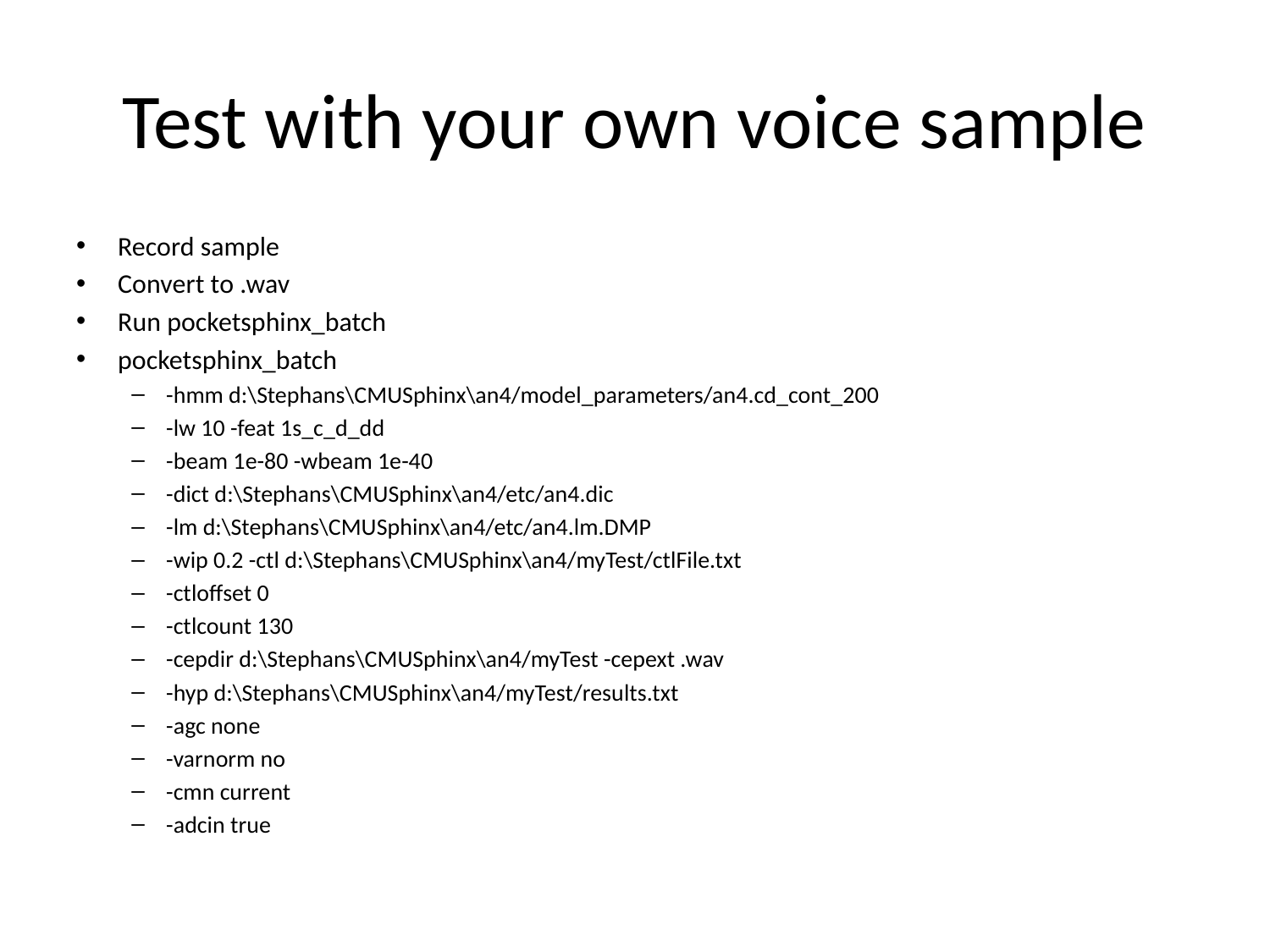

# Test with your own voice sample
Record sample
Convert to .wav
Run pocketsphinx_batch
pocketsphinx_batch
-hmm d:\Stephans\CMUSphinx\an4/model_parameters/an4.cd_cont_200
-lw 10 -feat 1s_c_d_dd
-beam 1e-80 -wbeam 1e-40
-dict d:\Stephans\CMUSphinx\an4/etc/an4.dic
-lm d:\Stephans\CMUSphinx\an4/etc/an4.lm.DMP
-wip 0.2 -ctl d:\Stephans\CMUSphinx\an4/myTest/ctlFile.txt
-ctloffset 0
-ctlcount 130
-cepdir d:\Stephans\CMUSphinx\an4/myTest -cepext .wav
-hyp d:\Stephans\CMUSphinx\an4/myTest/results.txt
-agc none
-varnorm no
-cmn current
-adcin true